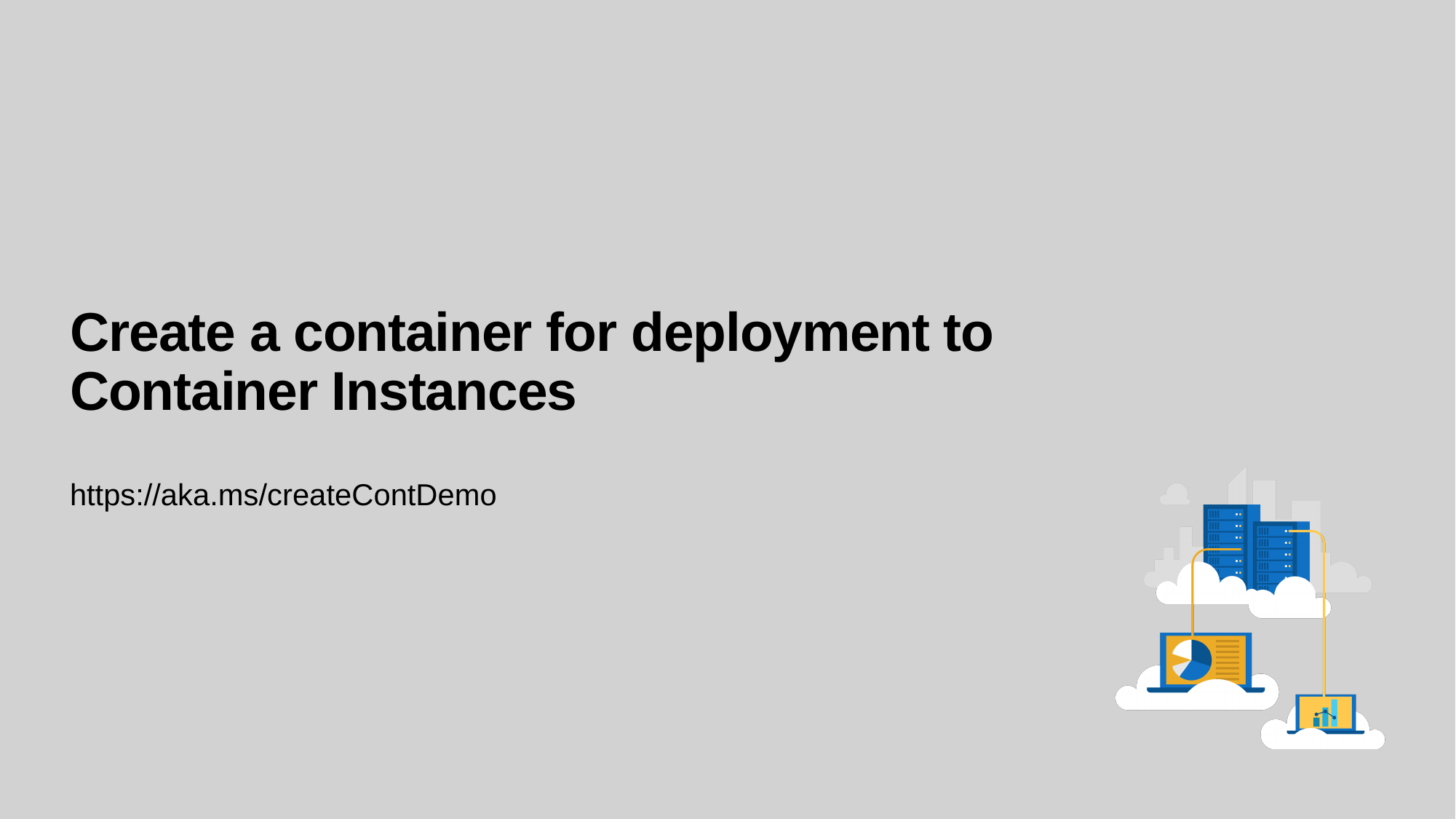

# Create a container for deployment to Container Instances
https://aka.ms/createContDemo